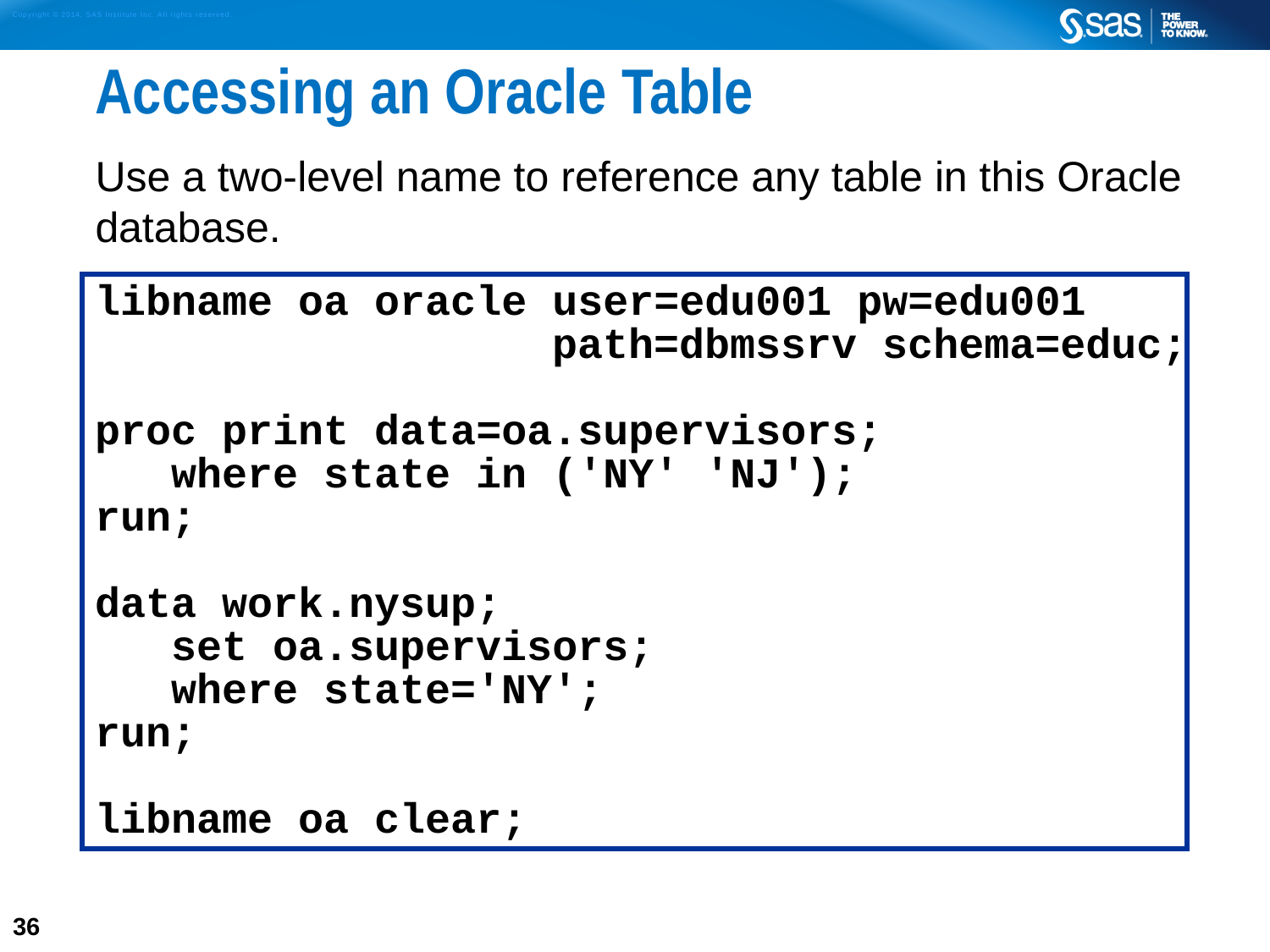

# Accessing an Oracle Table
Use a two-level name to reference any table in this Oracle database.
libname oa oracle user=edu001 pw=edu001
                  path=dbmssrv schema=educ;

proc print data=oa.supervisors;
   where state in ('NY' 'NJ');
run;

data work.nysup;
   set oa.supervisors;
   where state='NY';
run;

libname oa clear;
36